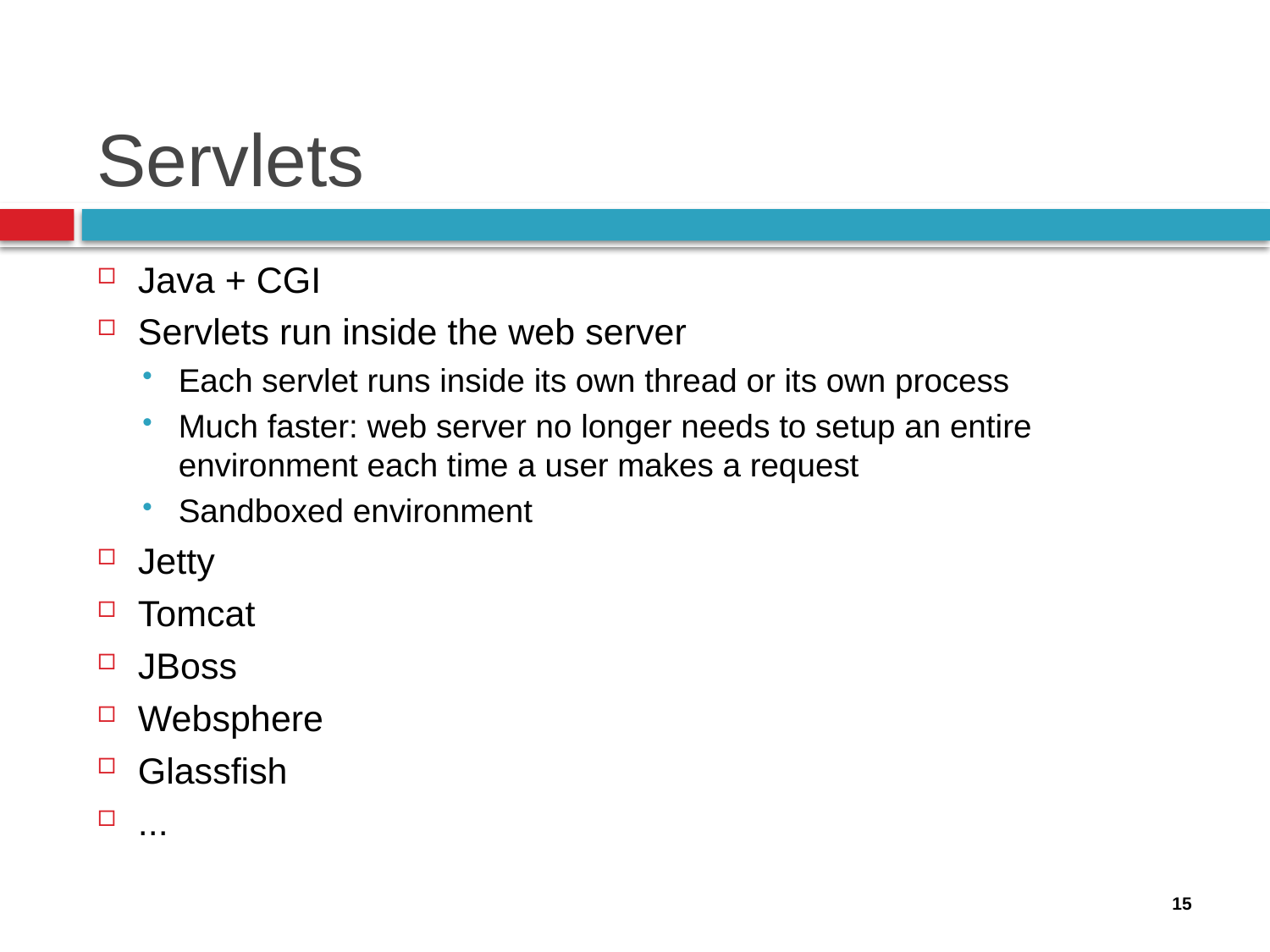

# Servlets
Java + CGI
Servlets run inside the web server
Each servlet runs inside its own thread or its own process
Much faster: web server no longer needs to setup an entire environment each time a user makes a request
Sandboxed environment
Jetty
Tomcat
JBoss
Websphere
Glassfish
...